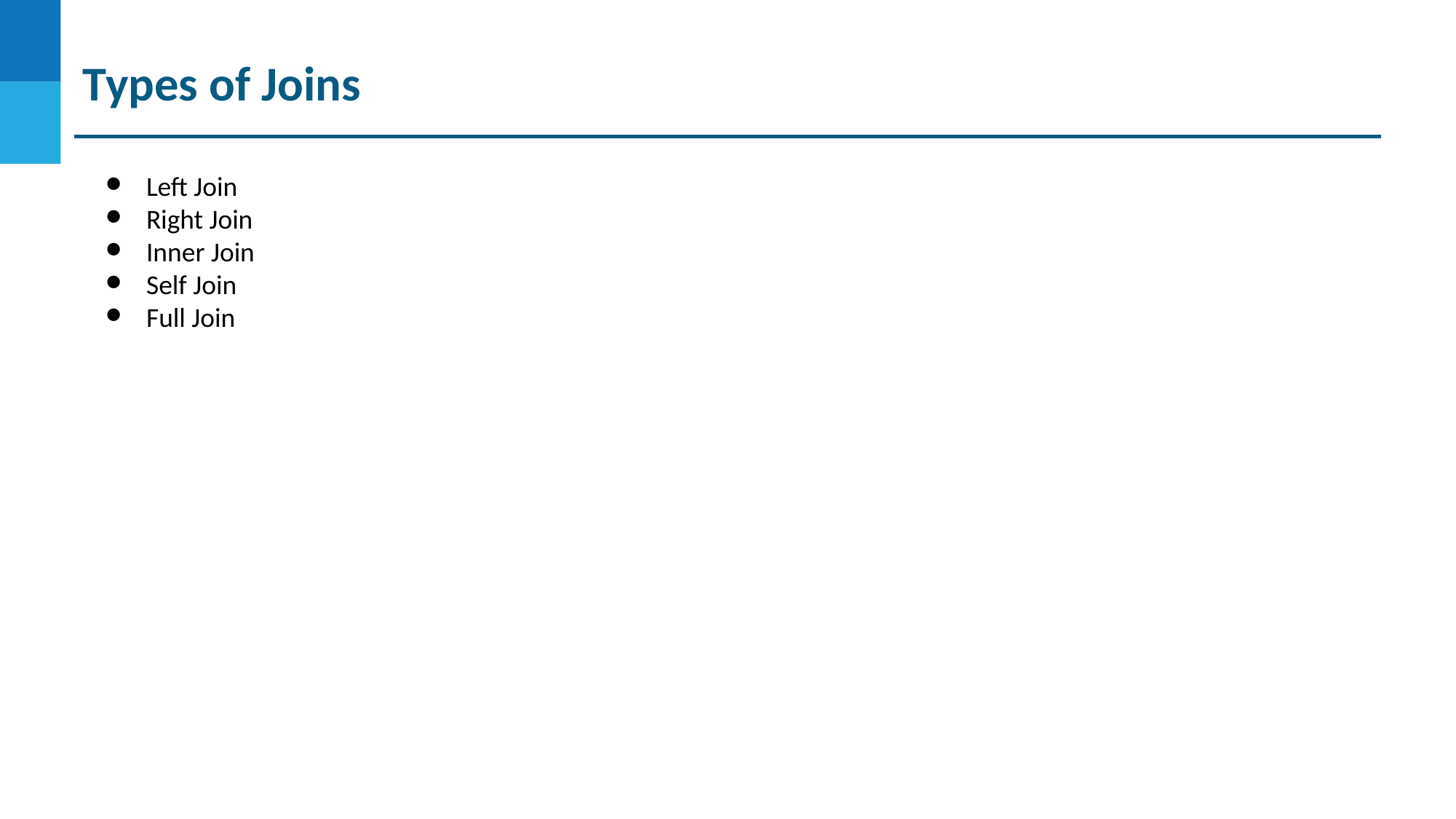

Types of Joins
Left Join
Right Join
Inner Join
Self Join
Full Join